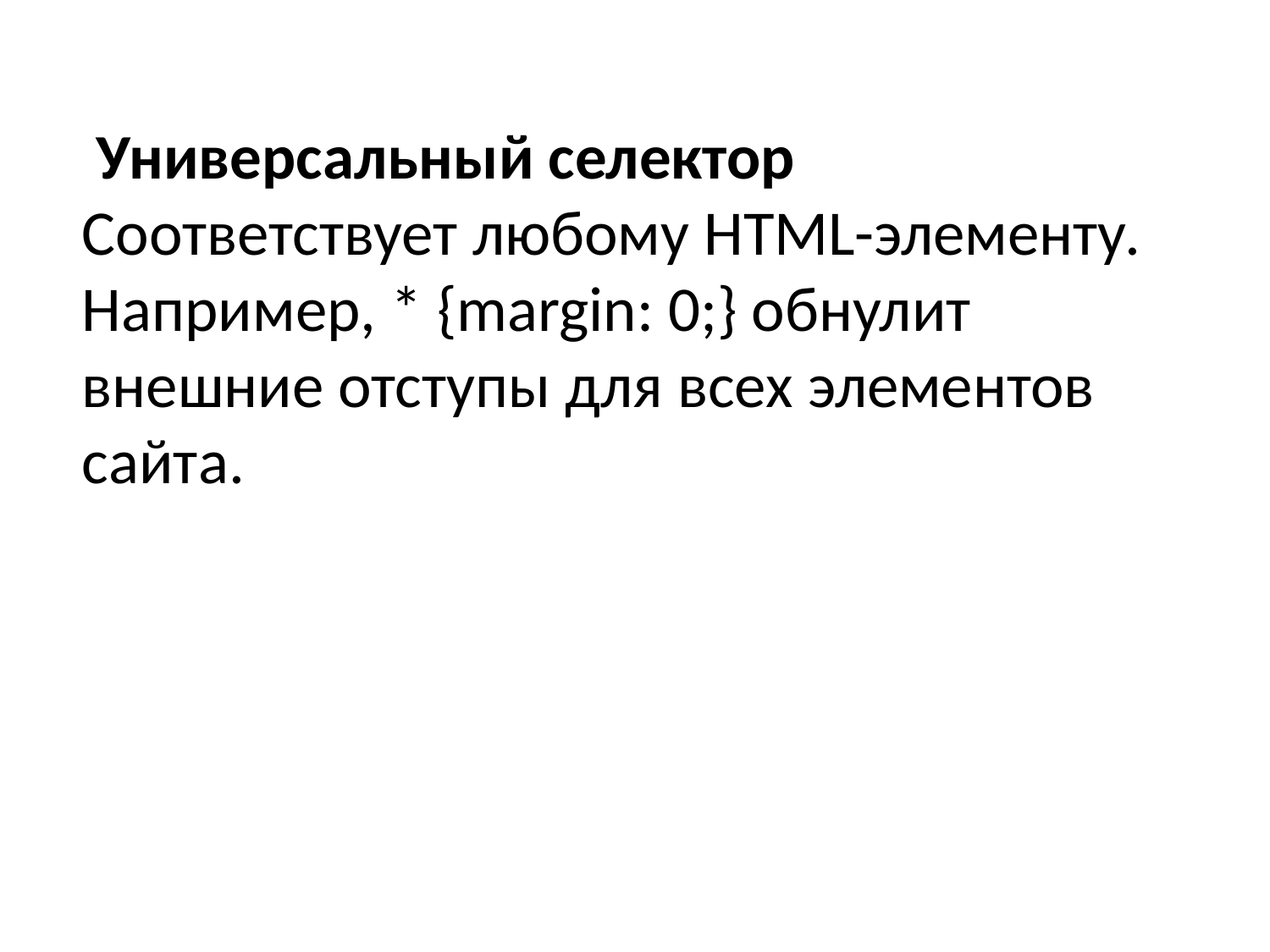

Универсальный селектор
Соответствует любому HTML-элементу. Например, * {margin: 0;} обнулит внешние отступы для всех элементов сайта.